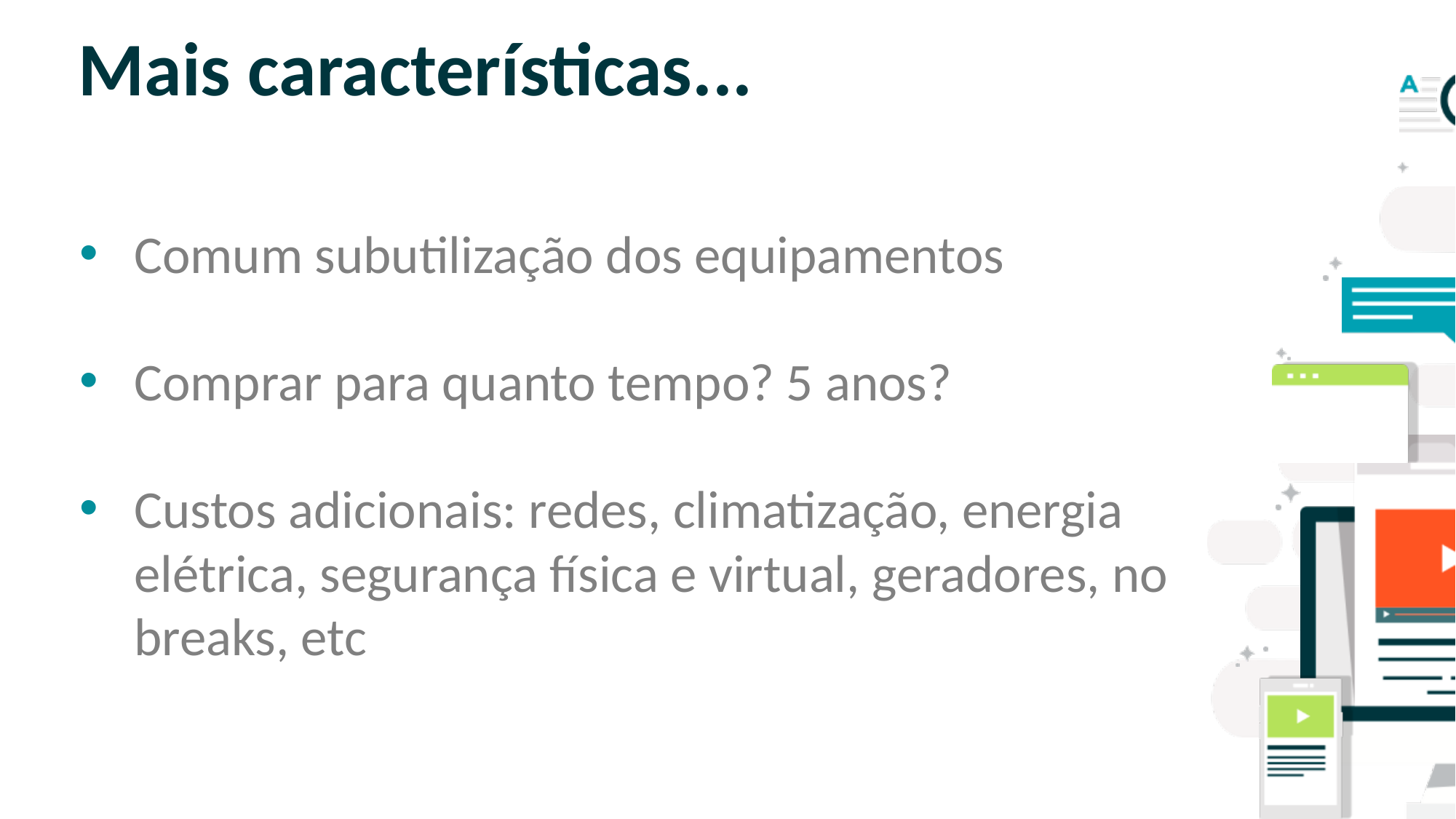

# Mais características...
Comum subutilização dos equipamentos

Comprar para quanto tempo? 5 anos?

Custos adicionais: redes, climatização, energia elétrica, segurança física e virtual, geradores, no breaks, etc
SLIDE PARA TEXTO CORRIDO
OBS: NÃO É ACONSELHÁVEL COLOCAR
MUITO TEXTO NOS SLIDES